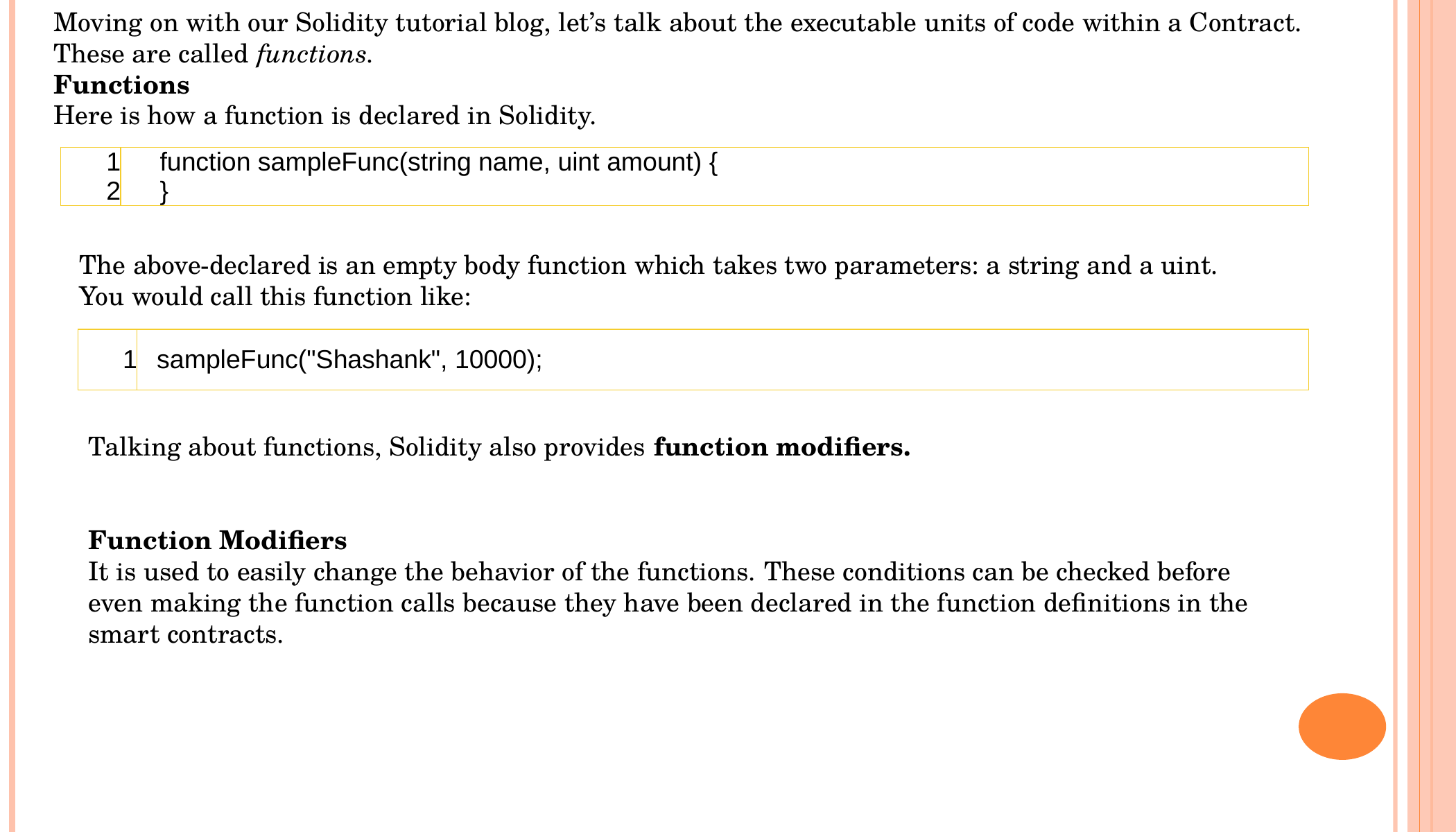

Moving on with our Solidity tutorial blog, let’s talk about the executable units of code within a Contract. These are called functions.
Functions
Here is how a function is declared in Solidity.
| 1 2 | function sampleFunc(string name, uint amount) { } |
| --- | --- |
The above-declared is an empty body function which takes two parameters: a string and a uint.
You would call this function like:
| 1 | sampleFunc("Shashank", 10000); |
| --- | --- |
Talking about functions, Solidity also provides function modifiers.

Function Modifiers
It is used to easily change the behavior of the functions. These conditions can be checked before even making the function calls because they have been declared in the function definitions in the smart contracts.